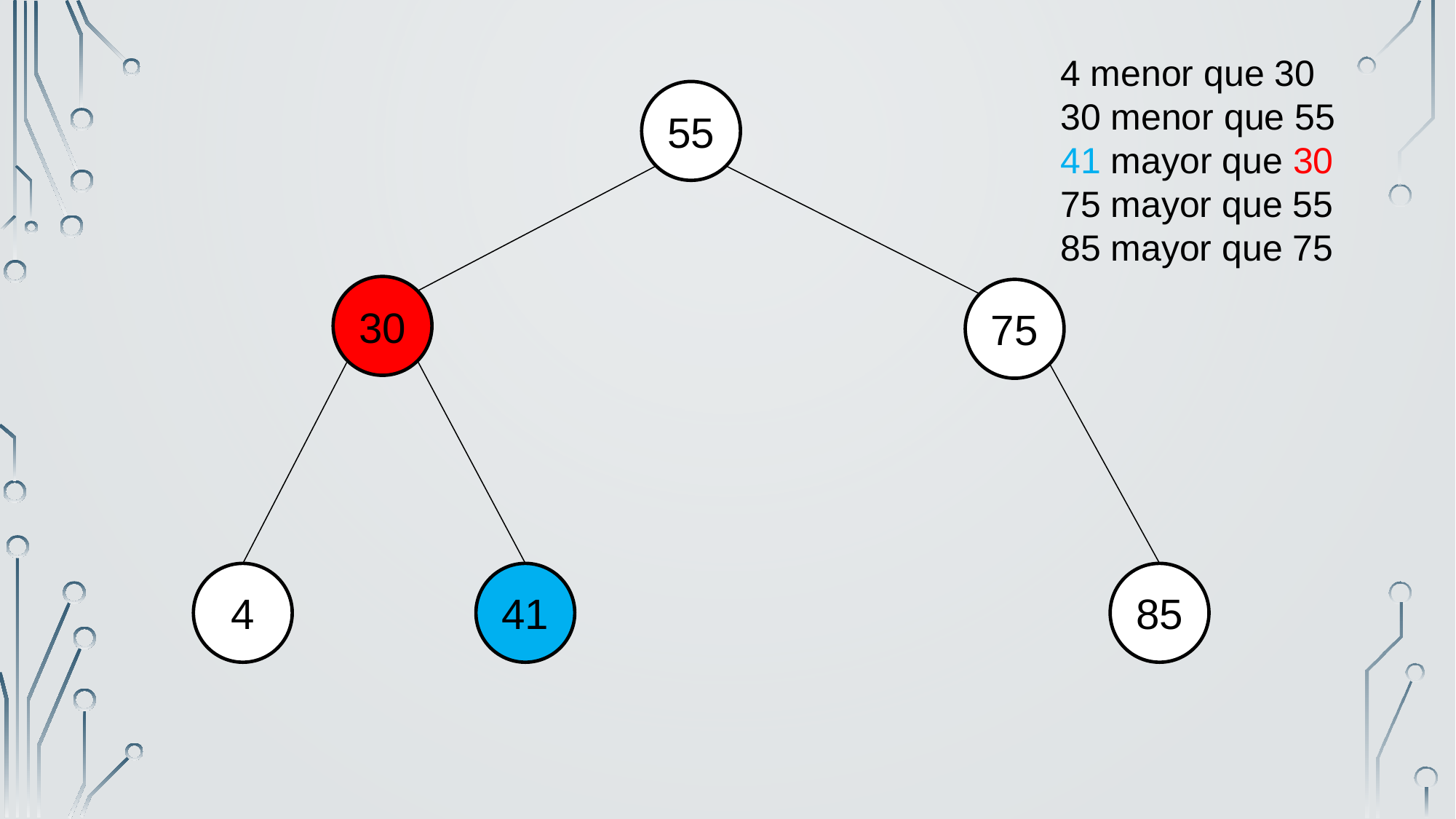

4 menor que 30
30 menor que 55
41 mayor que 30
75 mayor que 55
85 mayor que 75
55
30
75
4
41
85